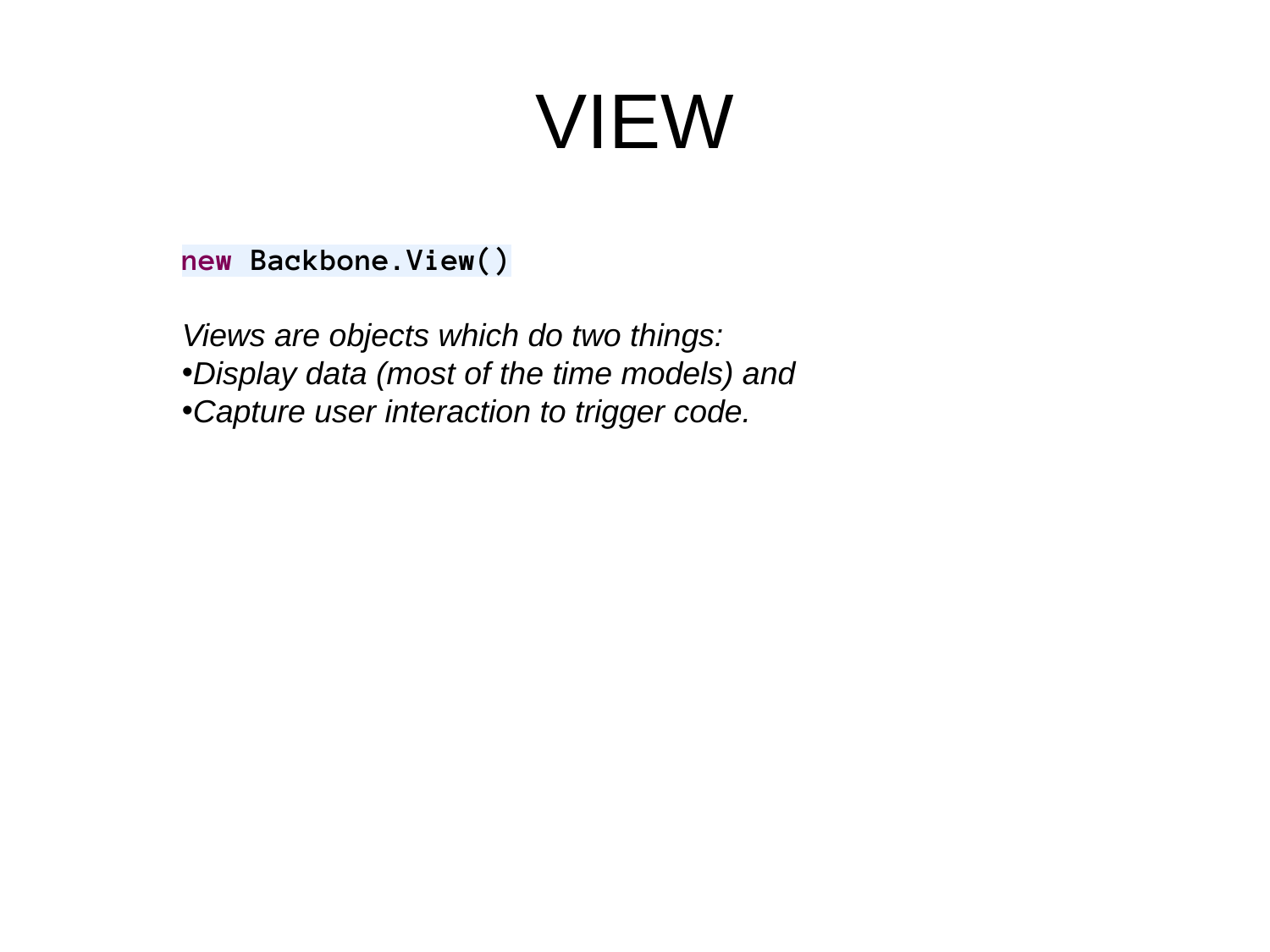

# VIEW
new Backbone.View()

Views are objects which do two things:
Display data (most of the time models) and
Capture user interaction to trigger code.